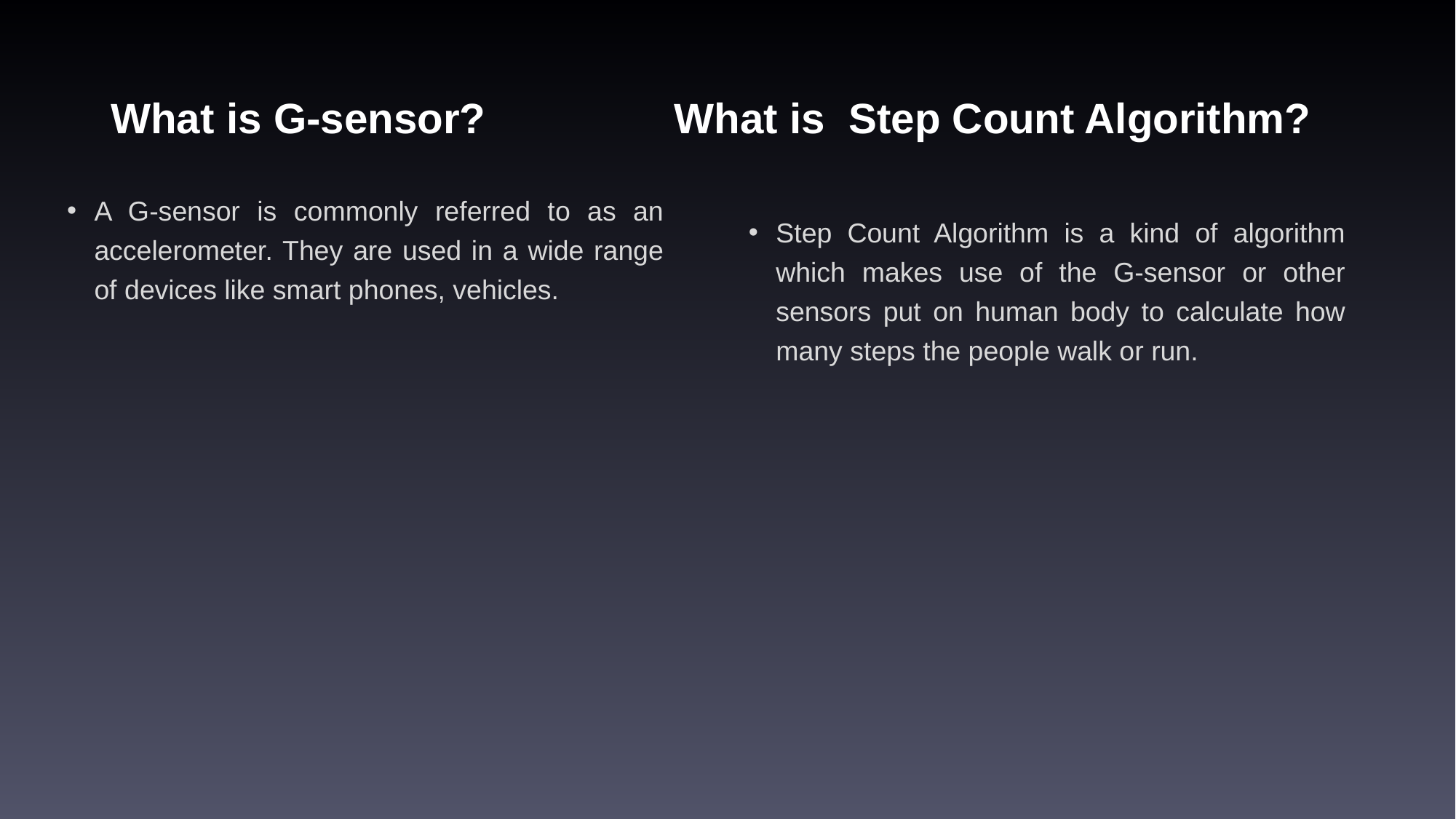

# What is G-sensor?                What is  Step Count Algorithm?
A G-sensor is commonly referred to as an accelerometer. They are used in a wide range of devices like smart phones, vehicles.
Step Count Algorithm is a kind of algorithm which makes use of the G-sensor or other sensors put on human body to calculate how many steps the people walk or run.